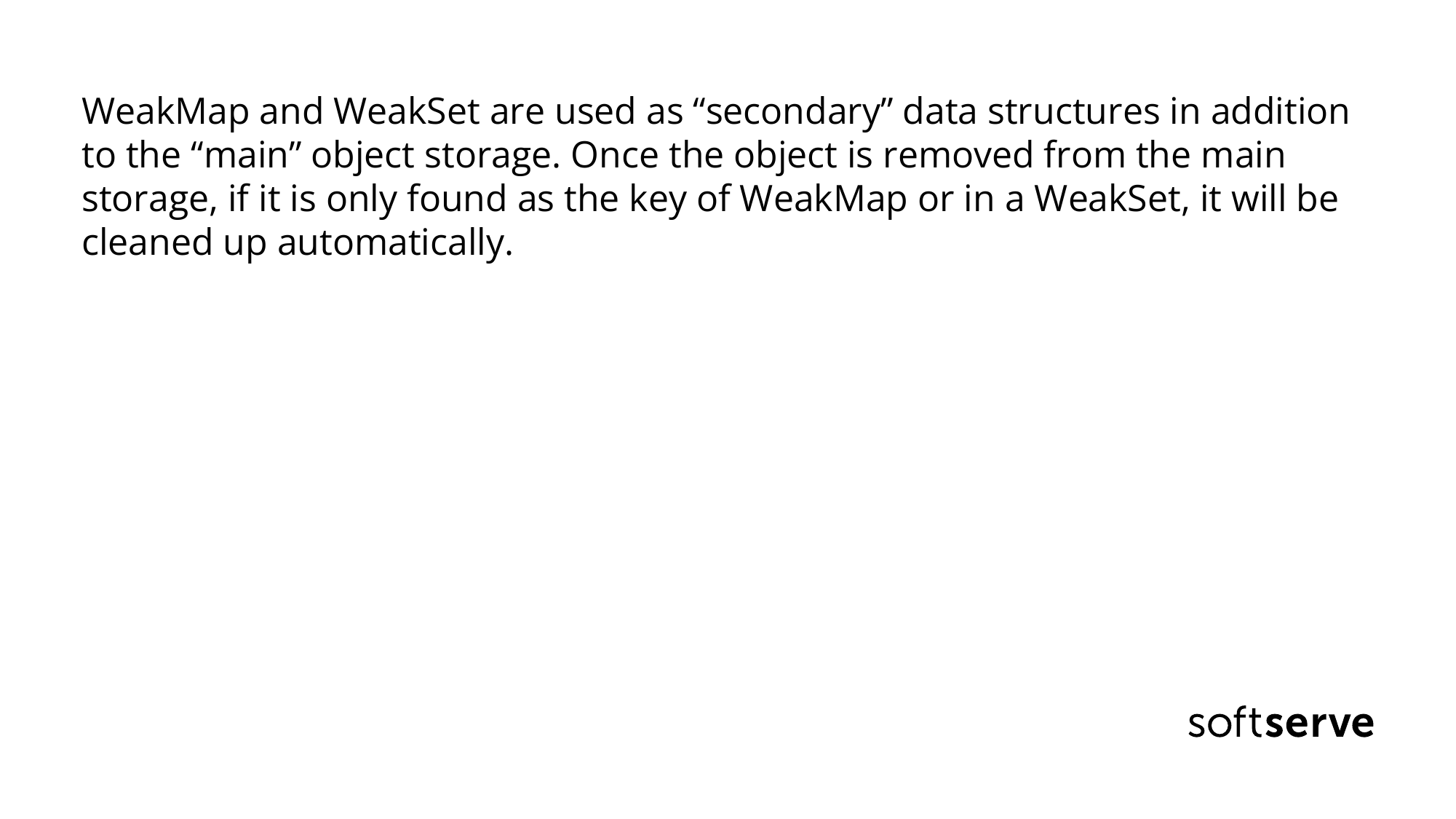

# WeakMap and WeakSet are used as “secondary” data structures in addition to the “main” object storage. Once the object is removed from the main storage, if it is only found as the key of WeakMap or in a WeakSet, it will be cleaned up automatically.